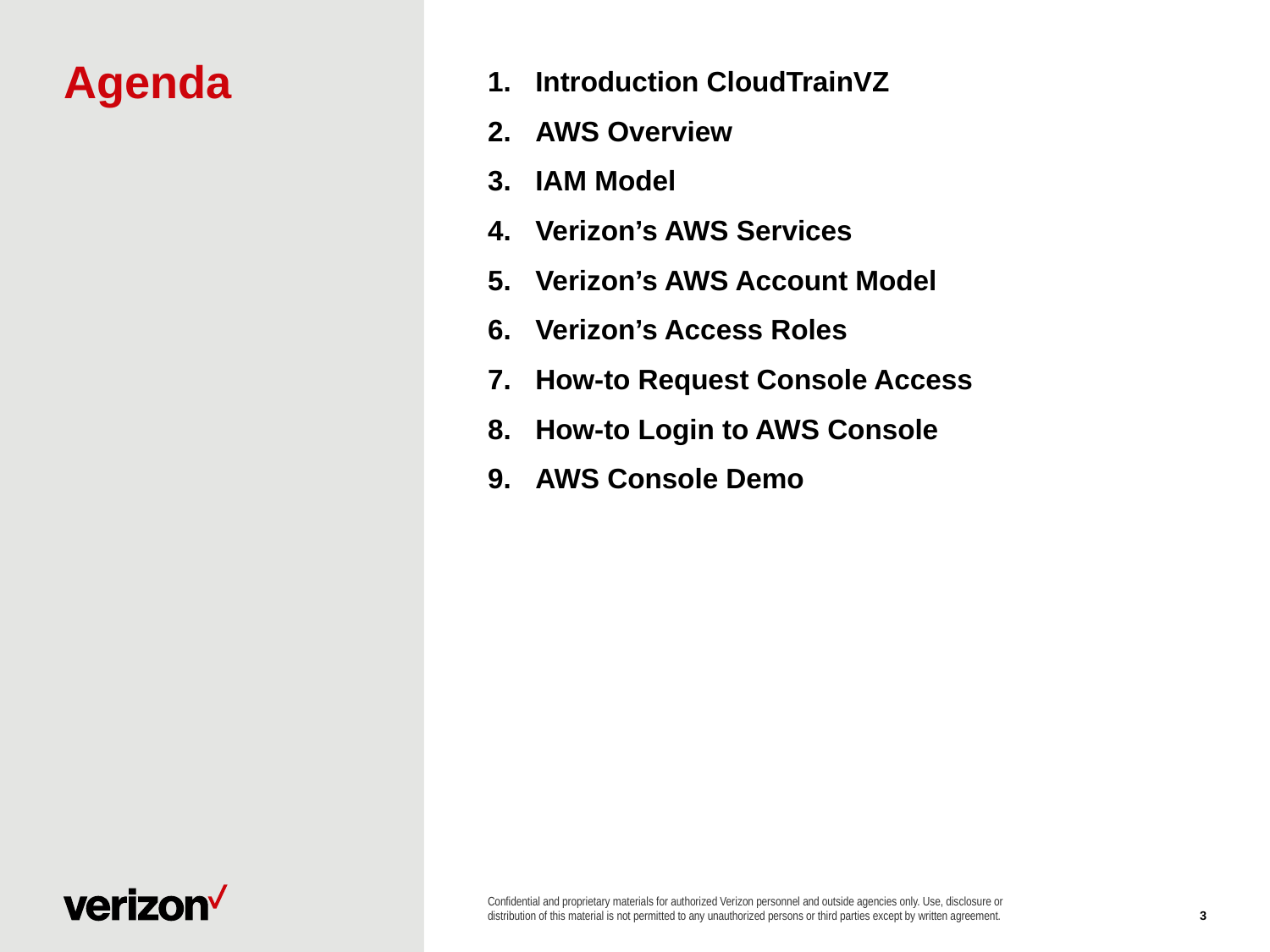

Agenda
Introduction CloudTrainVZ
AWS Overview
IAM Model
Verizon’s AWS Services
Verizon’s AWS Account Model
Verizon’s Access Roles
How-to Request Console Access
How-to Login to AWS Console
AWS Console Demo
3